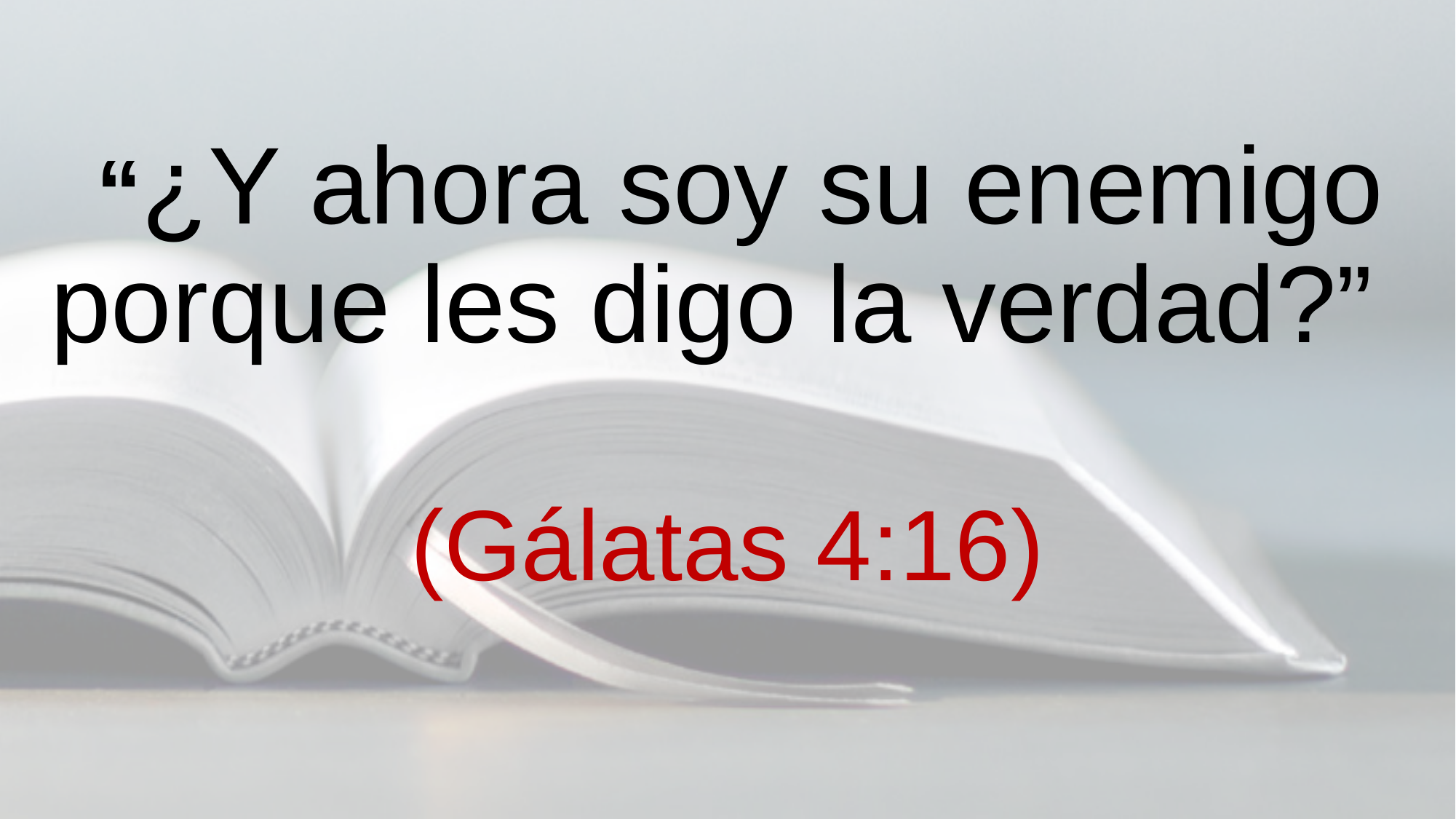

“¿Y ahora soy su enemigo porque les digo la verdad?”

(Gálatas 4:16)